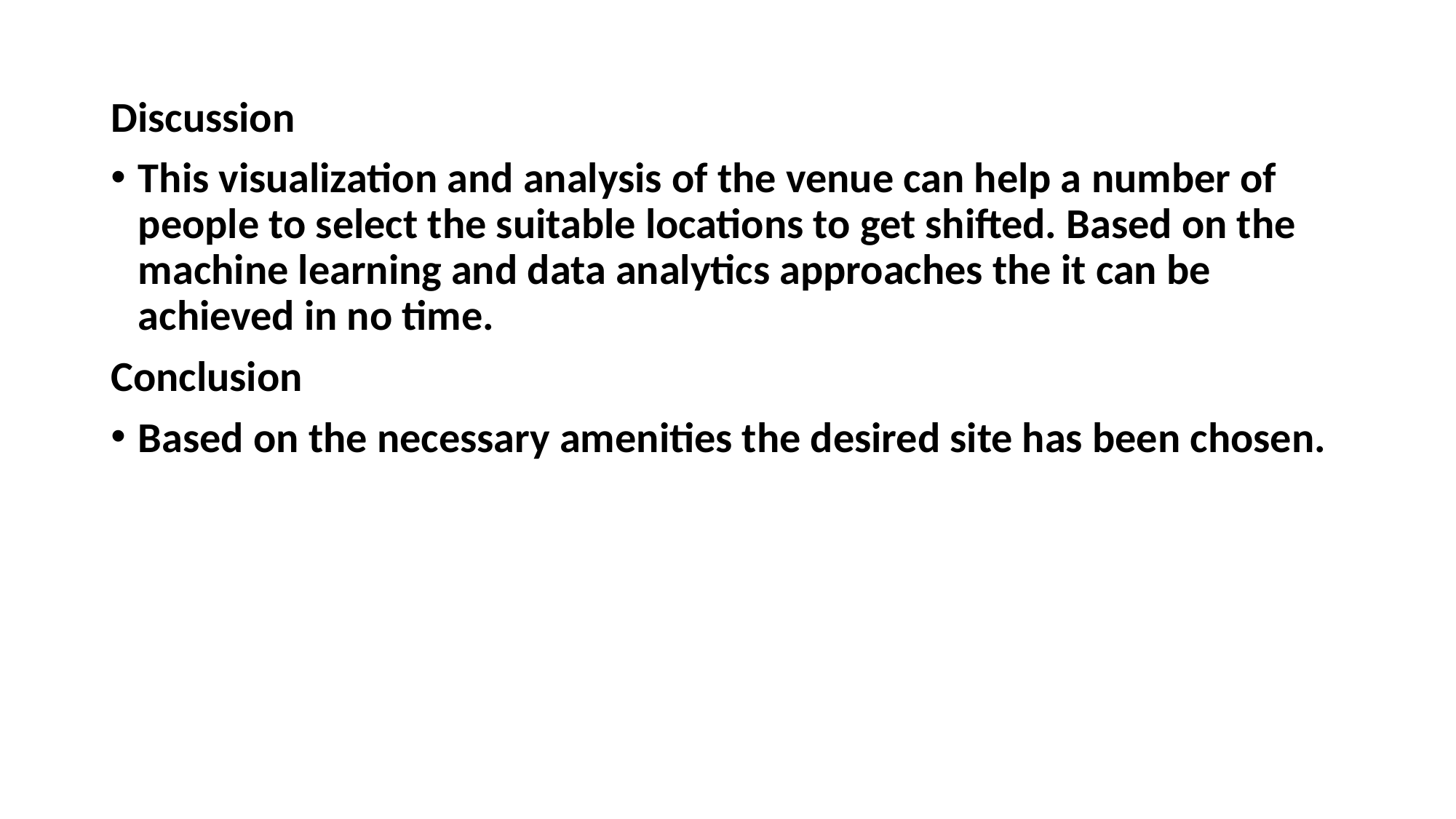

Discussion
This visualization and analysis of the venue can help a number of people to select the suitable locations to get shifted. Based on the machine learning and data analytics approaches the it can be achieved in no time.
Conclusion
Based on the necessary amenities the desired site has been chosen.